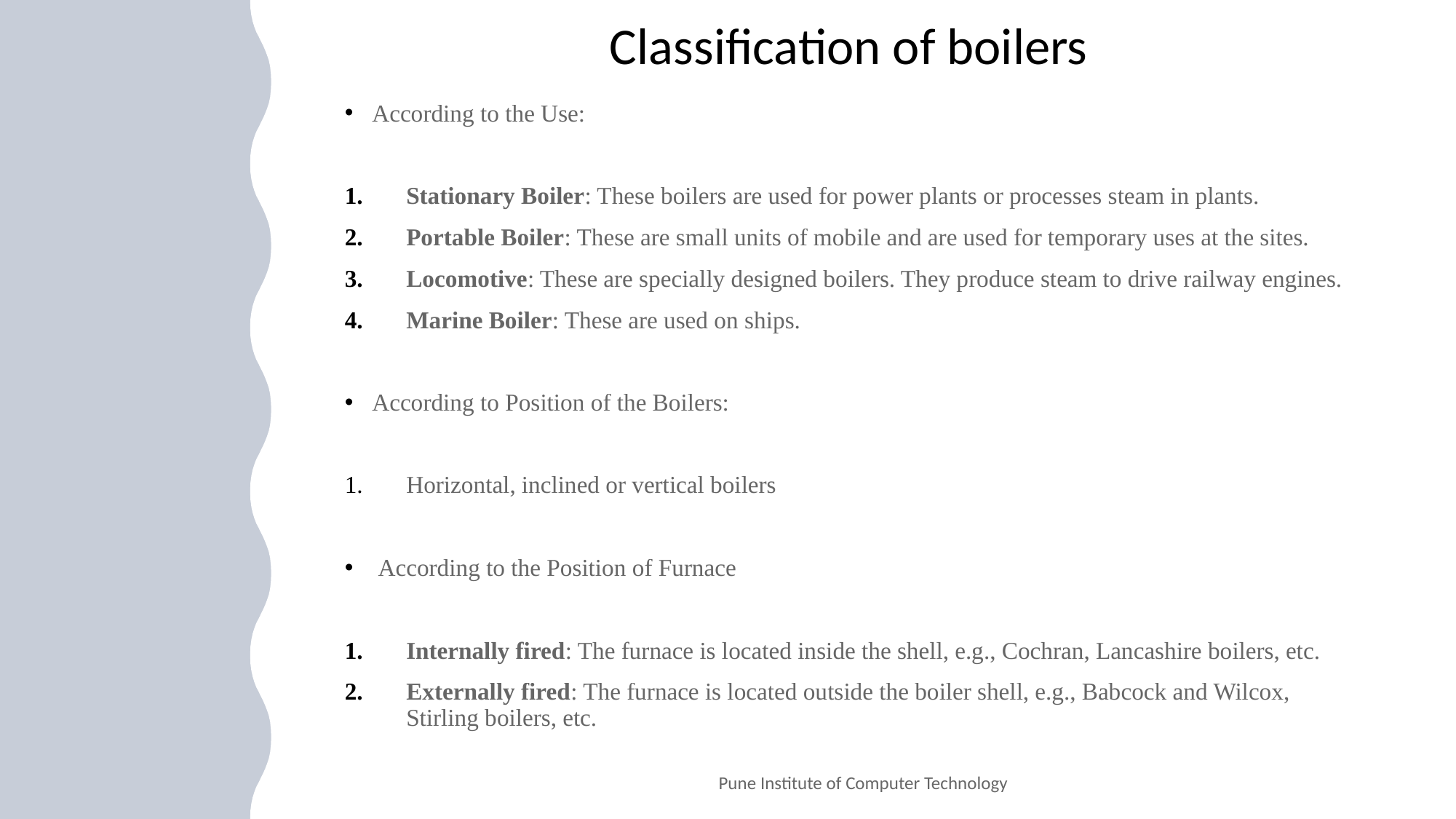

# Classification of boilers
According to the Use:

Stationary Boiler: These boilers are used for power plants or processes steam in plants.
Portable Boiler: These are small units of mobile and are used for temporary uses at the sites.
Locomotive: These are specially designed boilers. They produce steam to drive railway engines.
Marine Boiler: These are used on ships.

According to Position of the Boilers:

Horizontal, inclined or vertical boilers

 According to the Position of Furnace

Internally fired: The furnace is located inside the shell, e.g., Cochran, Lancashire boilers, etc.
Externally fired: The furnace is located outside the boiler shell, e.g., Babcock and Wilcox, Stirling boilers, etc.
Pune Institute of Computer Technology